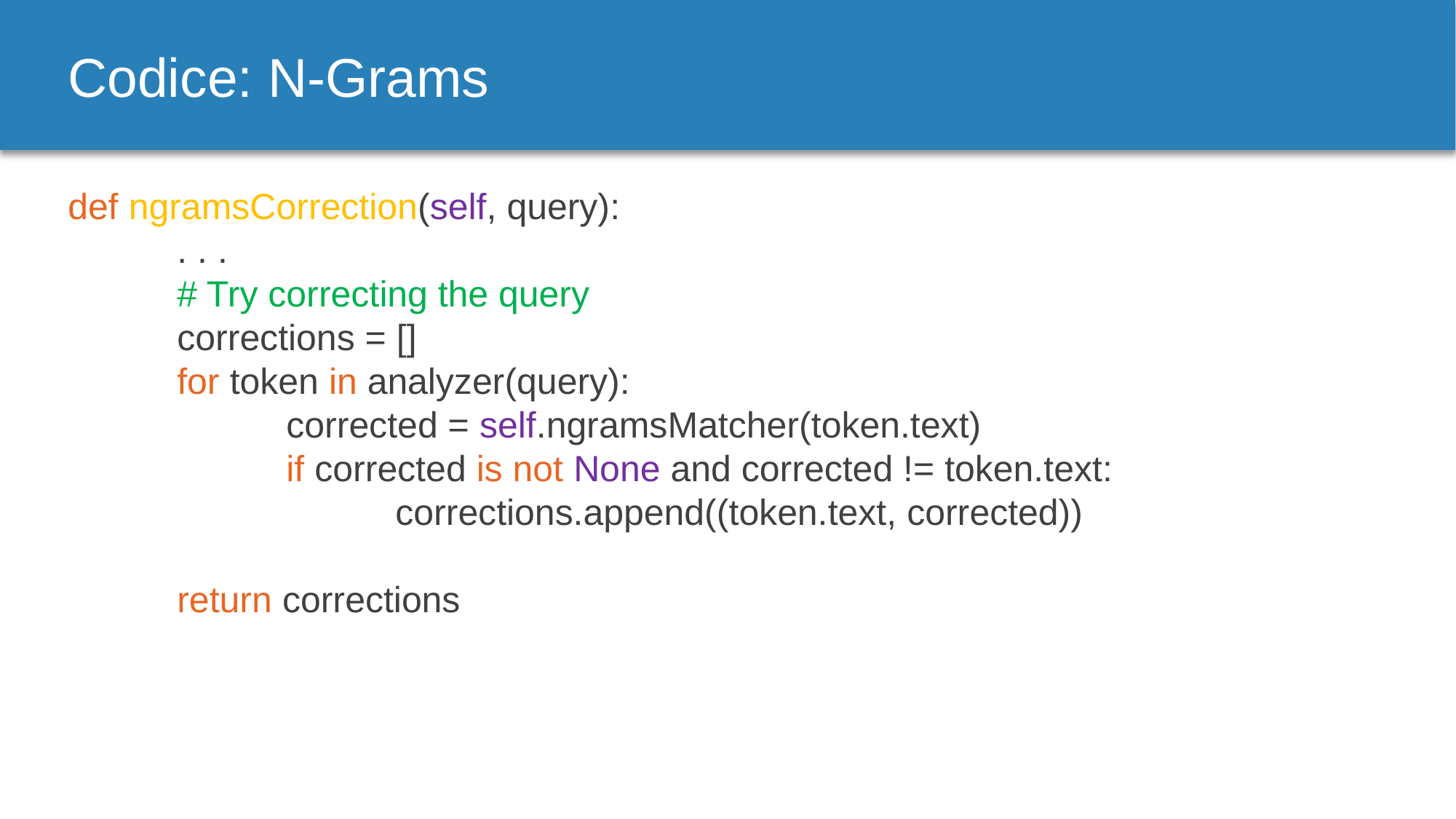

Codice: N-Grams
def ngramsCorrection(self, query):
	. . .
	# Try correcting the query
	corrections = []
	for token in analyzer(query):
		corrected = self.ngramsMatcher(token.text)
		if corrected is not None and corrected != token.text:
			corrections.append((token.text, corrected))

	return corrections